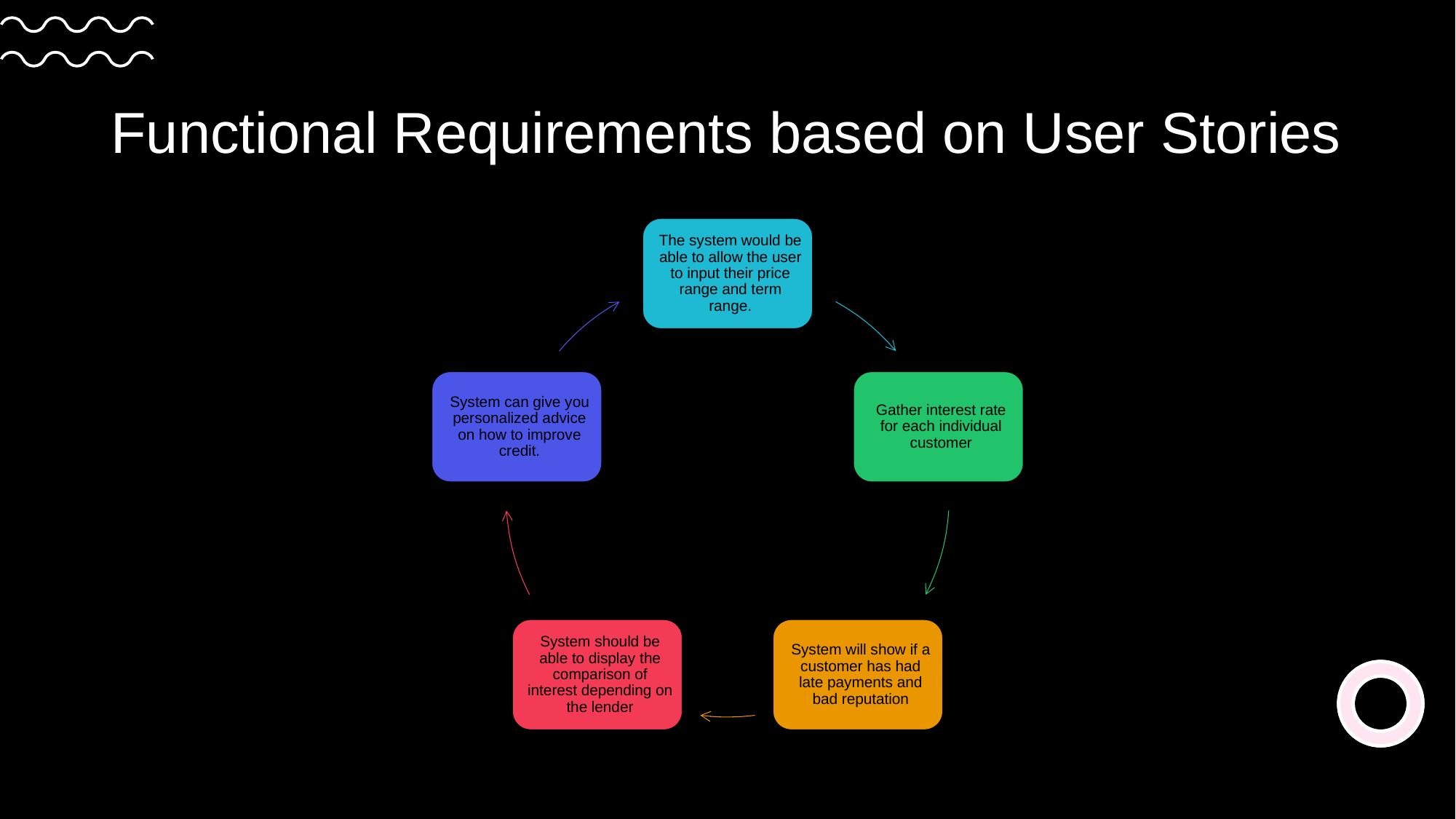

# Functional Requirements based on User Stories
The system would be able to allow the user to input their price range and term range.
Gather interest rate for each individual customer
System will show if a customer has had late payments and bad reputation
System should be able to display the comparison of interest depending on the lender
System can give you personalized advice on how to improve credit.